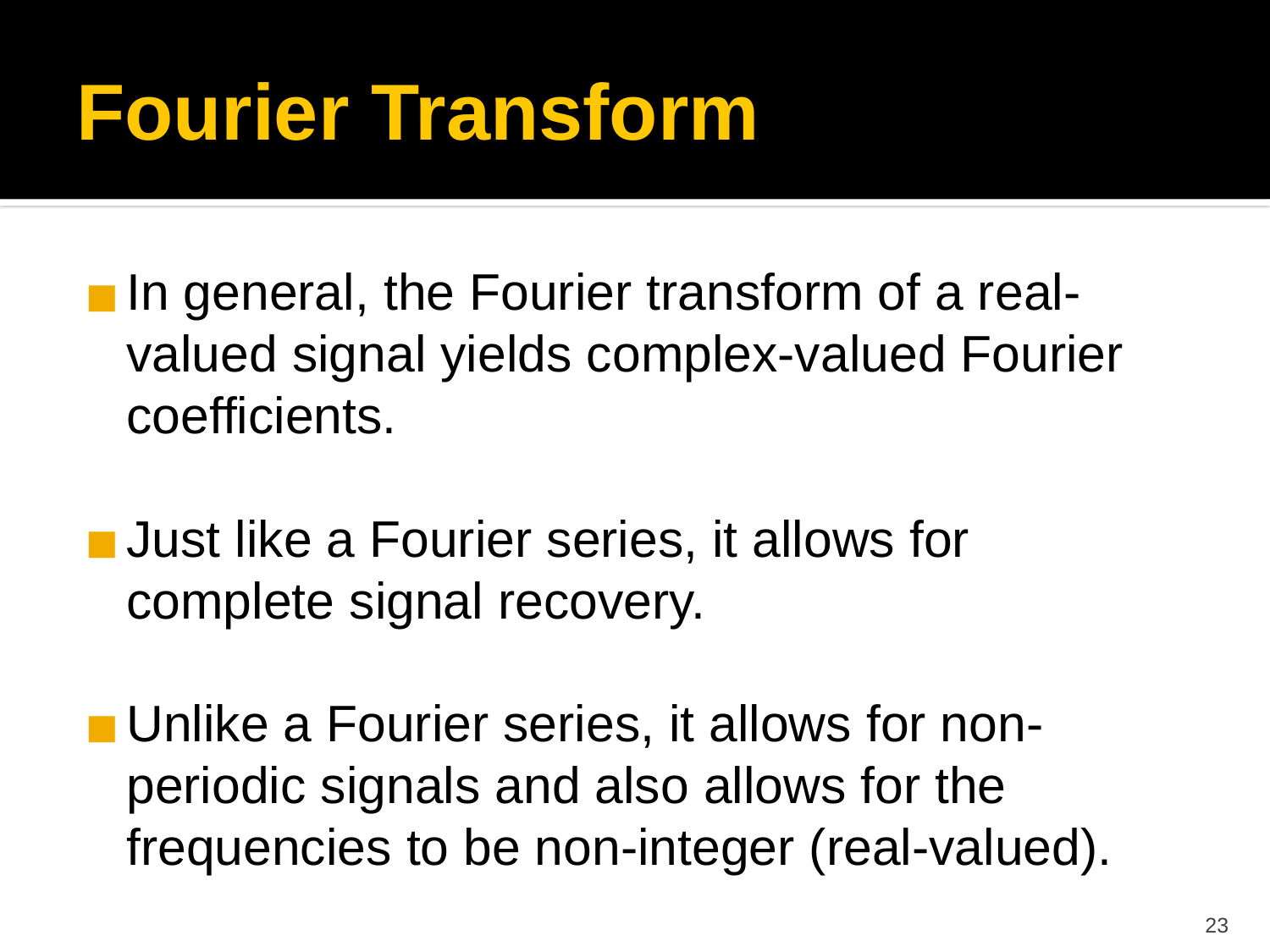

# Fourier Transform
In general, the Fourier transform of a real-valued signal yields complex-valued Fourier coefficients.

Just like a Fourier series, it allows for complete signal recovery.

Unlike a Fourier series, it allows for non-periodic signals and also allows for the frequencies to be non-integer (real-valued).
23